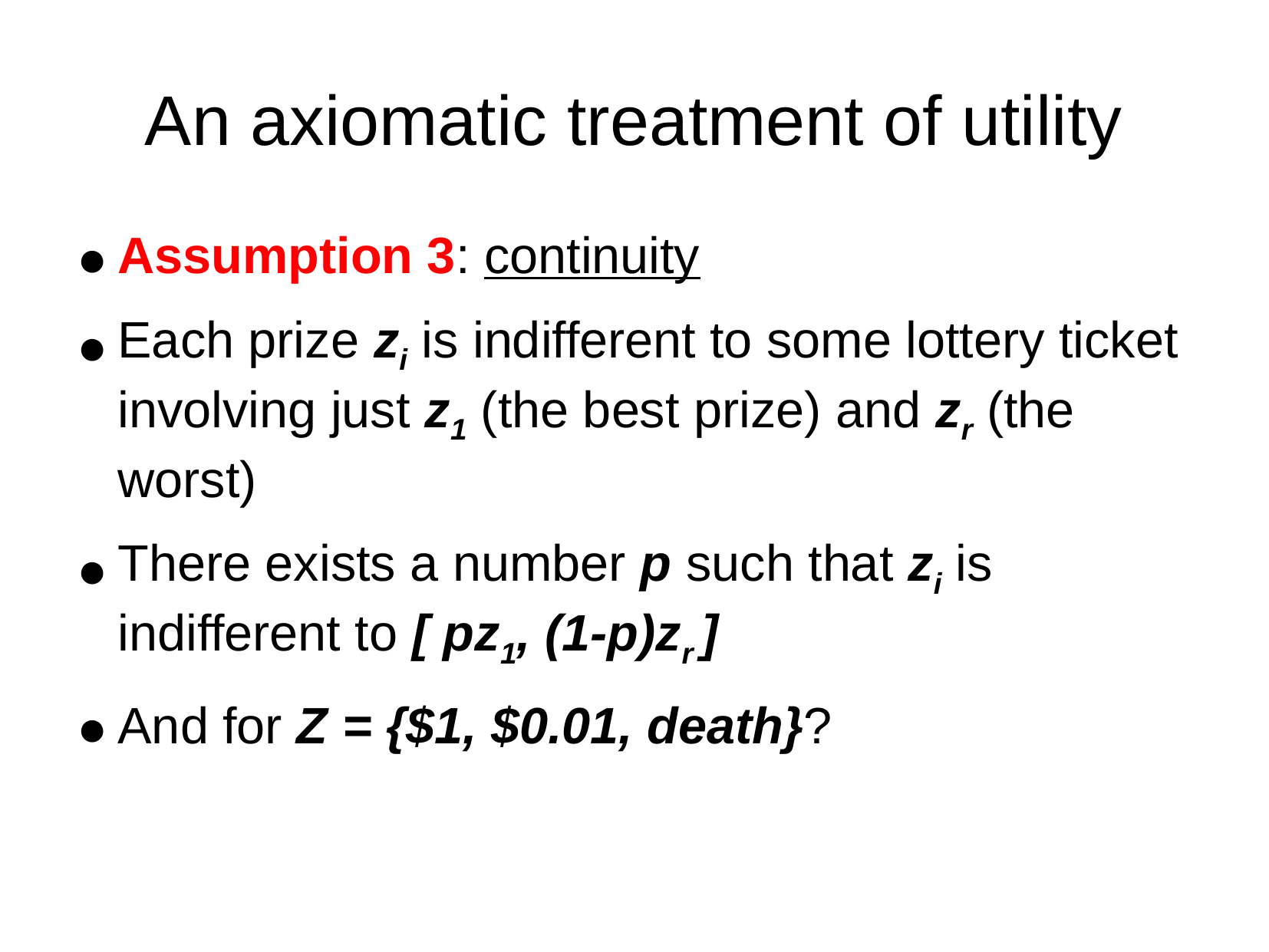

An axiomatic treatment of utility
Assumption 3: continuity
Each prize zi is indifferent to some lottery ticket involving just z1 (the best prize) and zr (the worst)
There exists a number p such that zi is indifferent to [ pz1, (1-p)zr ]
And for Z = {$1, $0.01, death}?